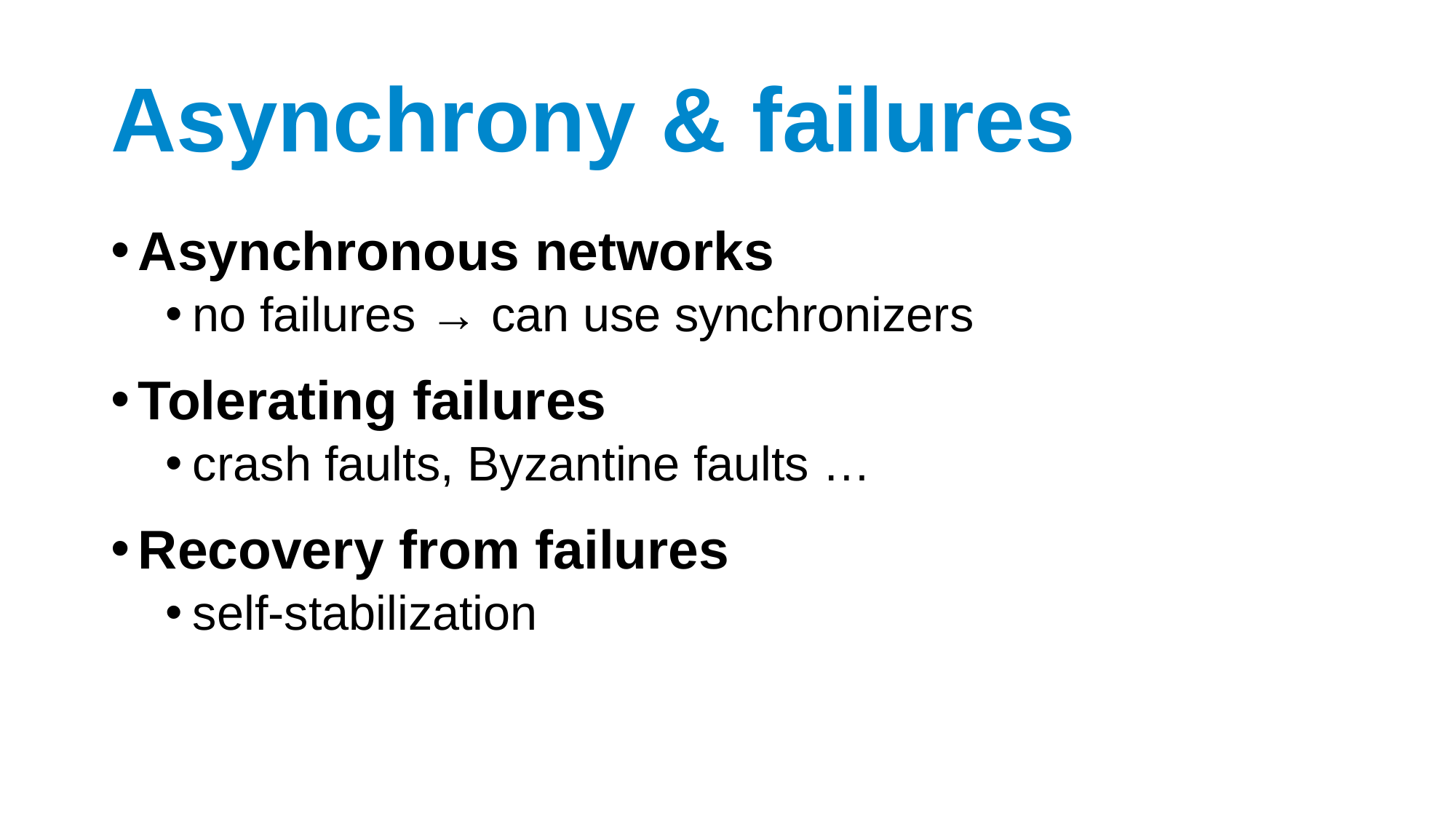

# Asynchrony & failures
Asynchronous networks
no failures → can use synchronizers
Tolerating failures
crash faults, Byzantine faults …
Recovery from failures
self-stabilization